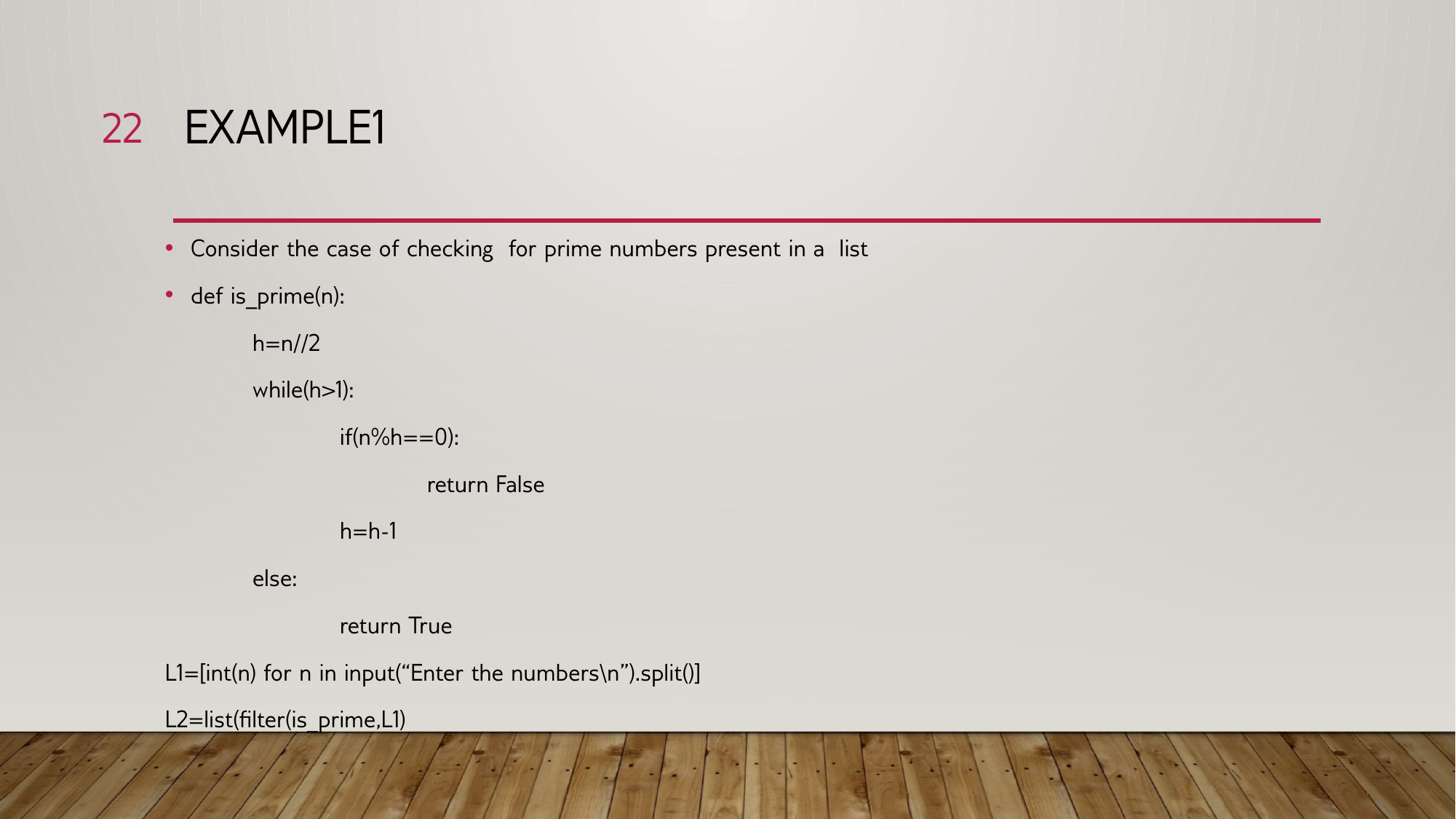

22
# EXAMPLE1
Consider the case of checking  for prime numbers present in a  list
def is_prime(n):
  	h=n//2
	while(h>1):
		if(n%h==0):
			return False
		h=h-1
	else:
		return True
L1=[int(n) for n in input(“Enter the numbers\n”).split()]
L2=list(filter(is_prime,L1)